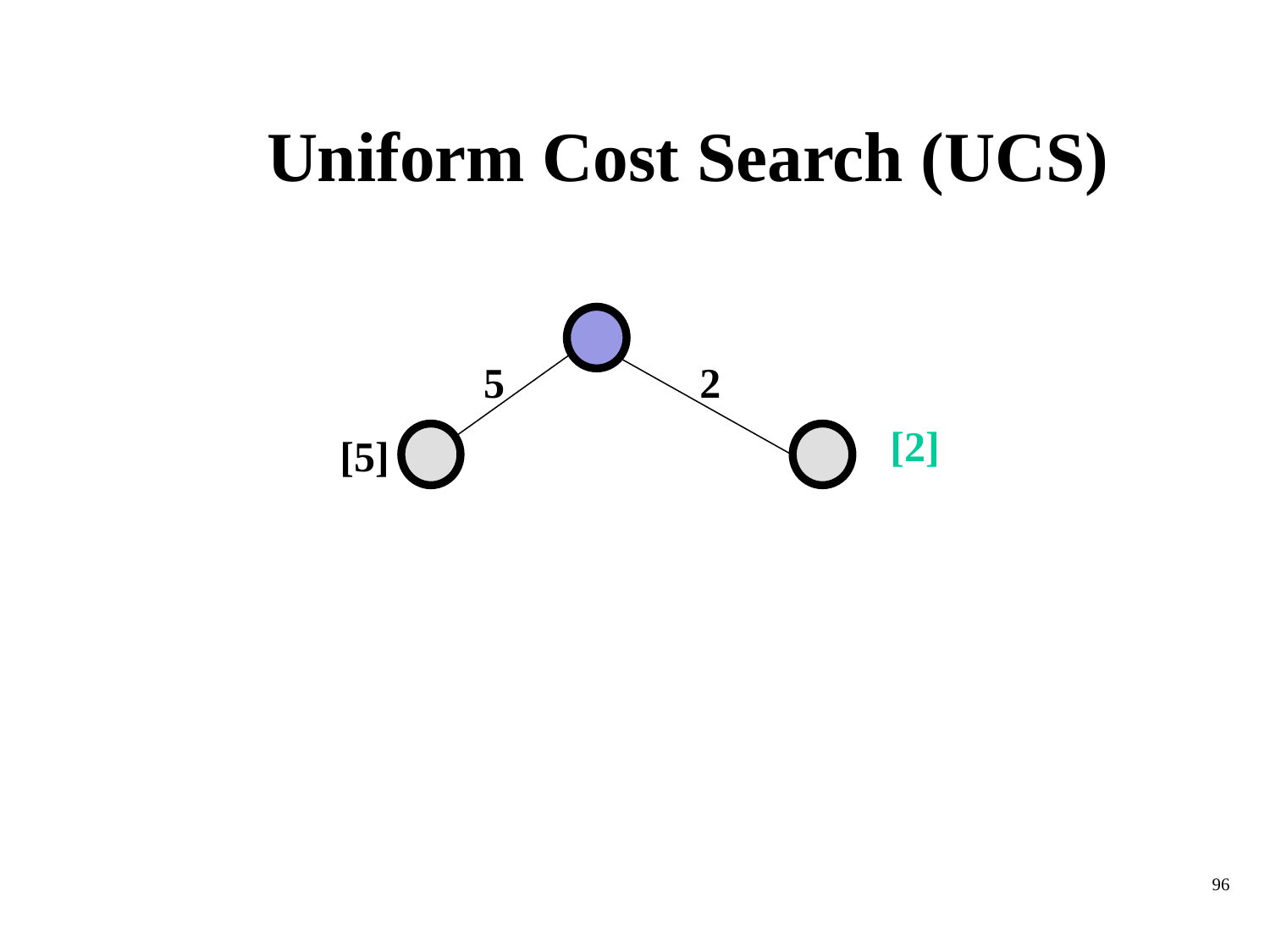

# Uniform Cost Search (UCS)

5
2
[2]
[5]

96